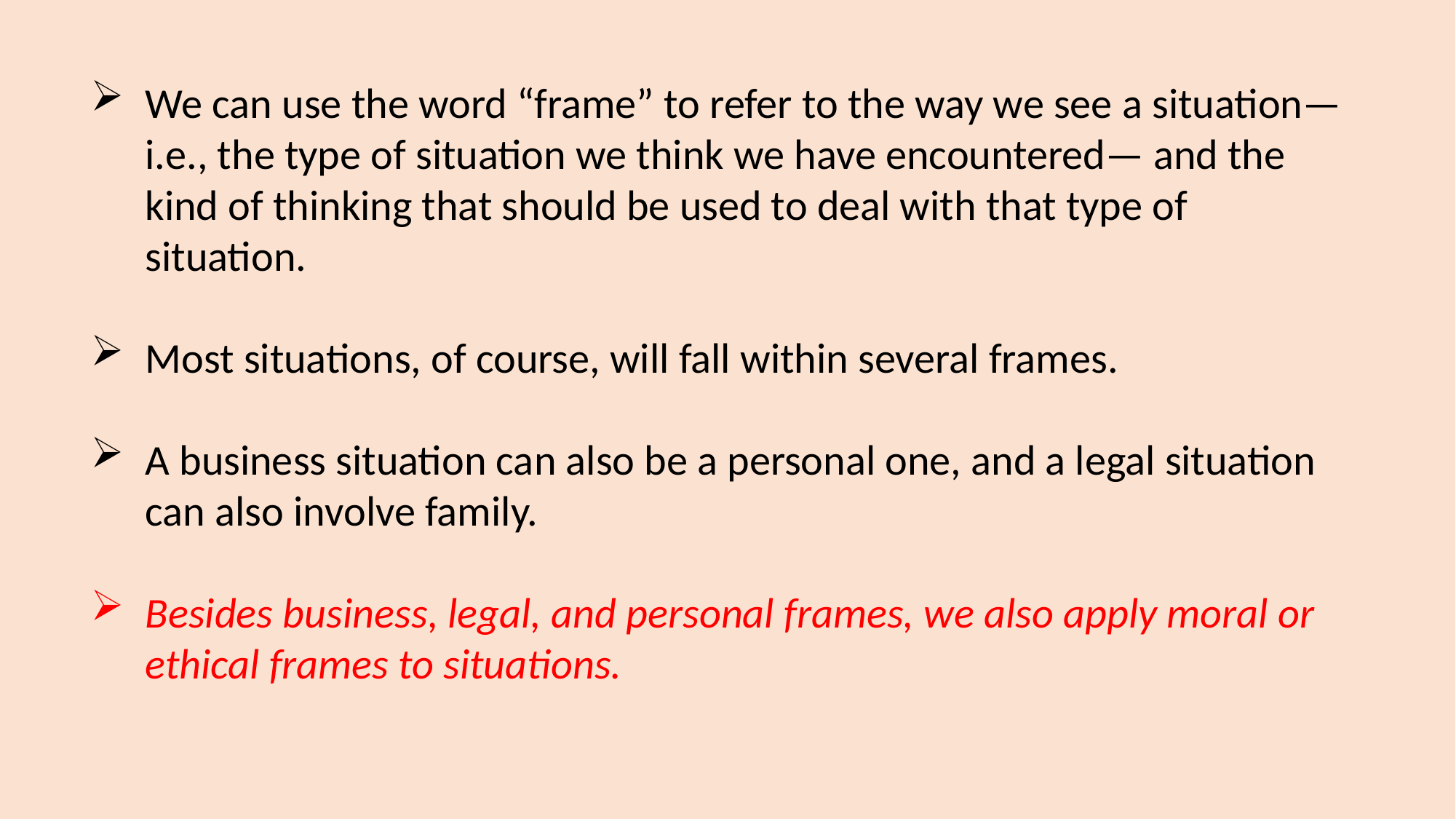

We can use the word “frame” to refer to the way we see a situation—i.e., the type of situation we think we have encountered— and the kind of thinking that should be used to deal with that type of situation.

Most situations, of course, will fall within several frames.

A business situation can also be a personal one, and a legal situation can also involve family.

Besides business, legal, and personal frames, we also apply moral or ethical frames to situations.